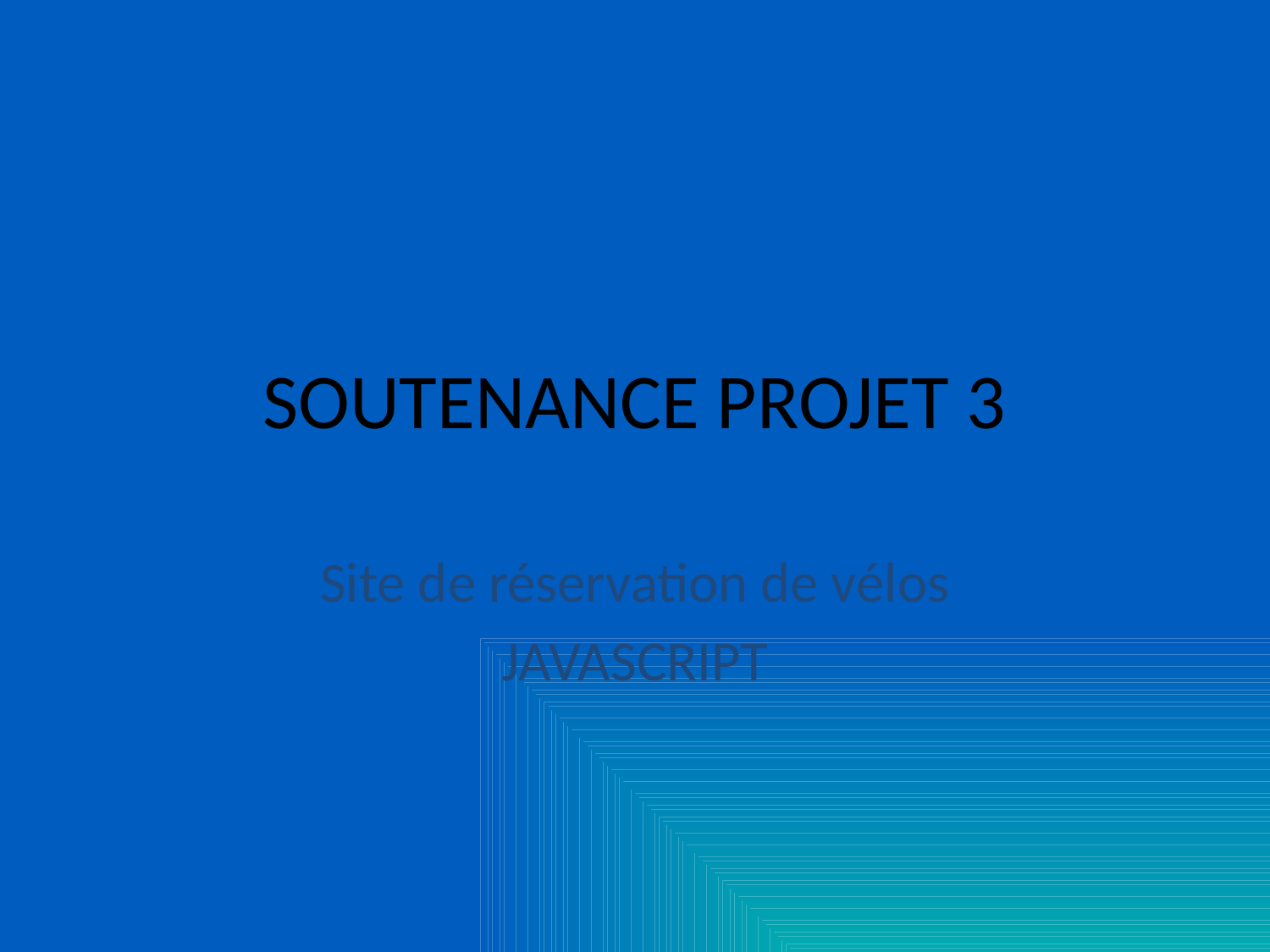

# SOUTENANCE PROJET 3
Site de réservation de vélos
JAVASCRIPT